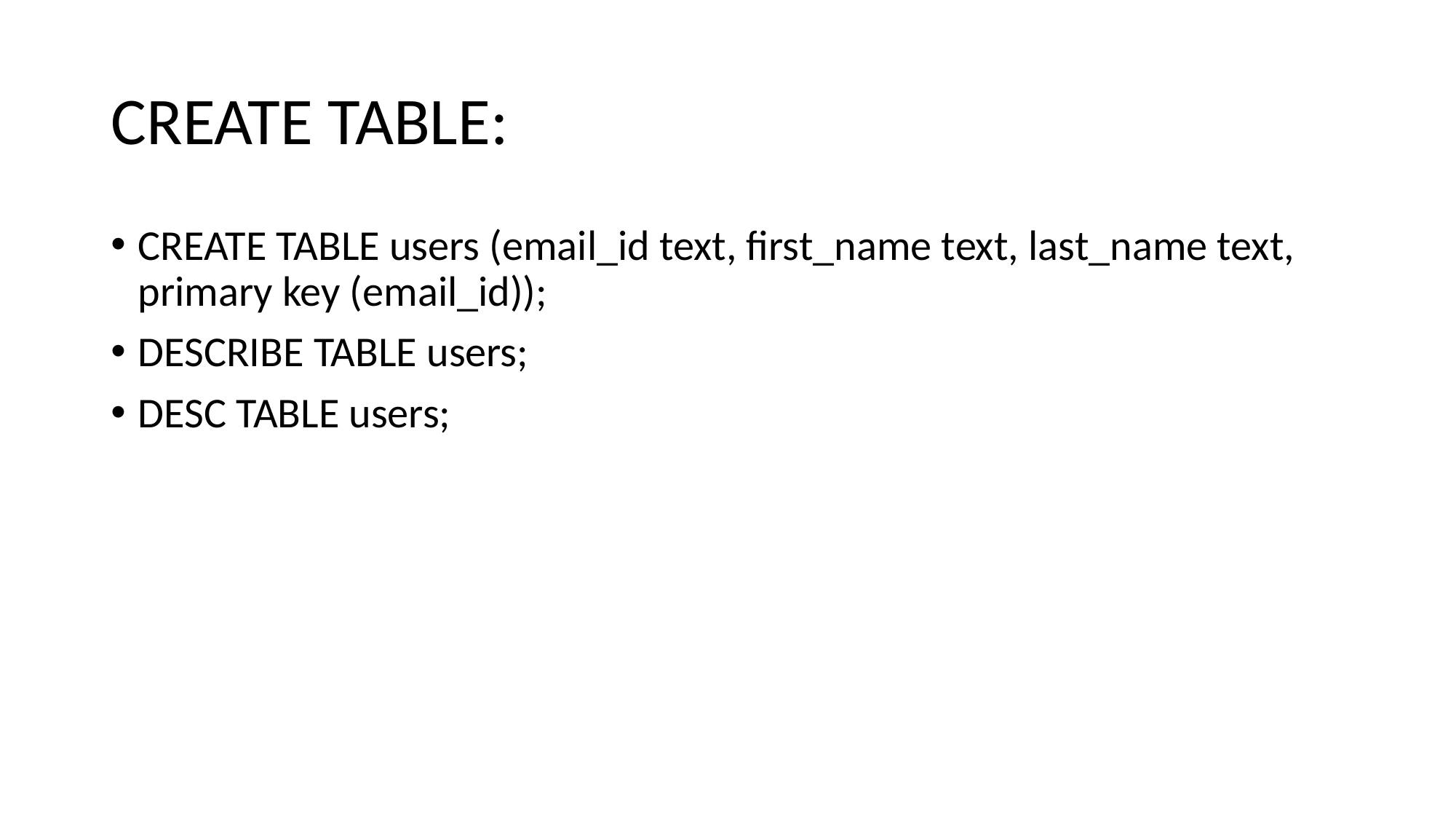

# CREATE TABLE:
CREATE TABLE users (email_id text, first_name text, last_name text, primary key (email_id));
DESCRIBE TABLE users;
DESC TABLE users;